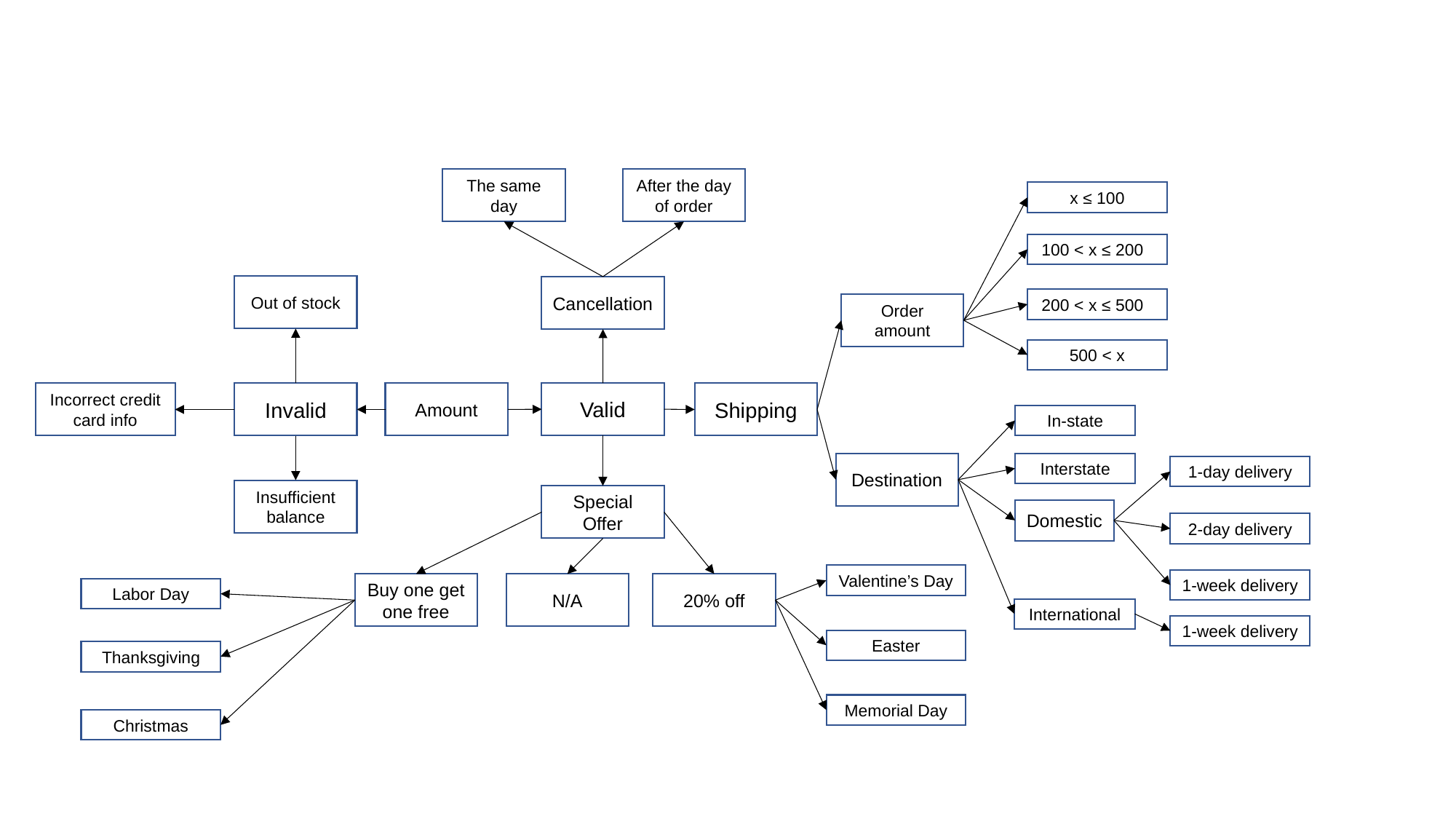

The same day
After the day of order
x ≤ 100
100 < x ≤ 200
Out of stock
Cancellation
200 < x ≤ 500
Order amount
500 < x
Valid
Amount
Shipping
Invalid
Incorrect credit card info
In-state
Interstate
Destination
1-day delivery
Insufficient balance
Special Offer
Domestic
Buy one get one free
20% off
2-day delivery
Valentine’s Day
1-week delivery
N/A
Labor Day
International
1-week delivery
Easter
Thanksgiving
Memorial Day
Christmas